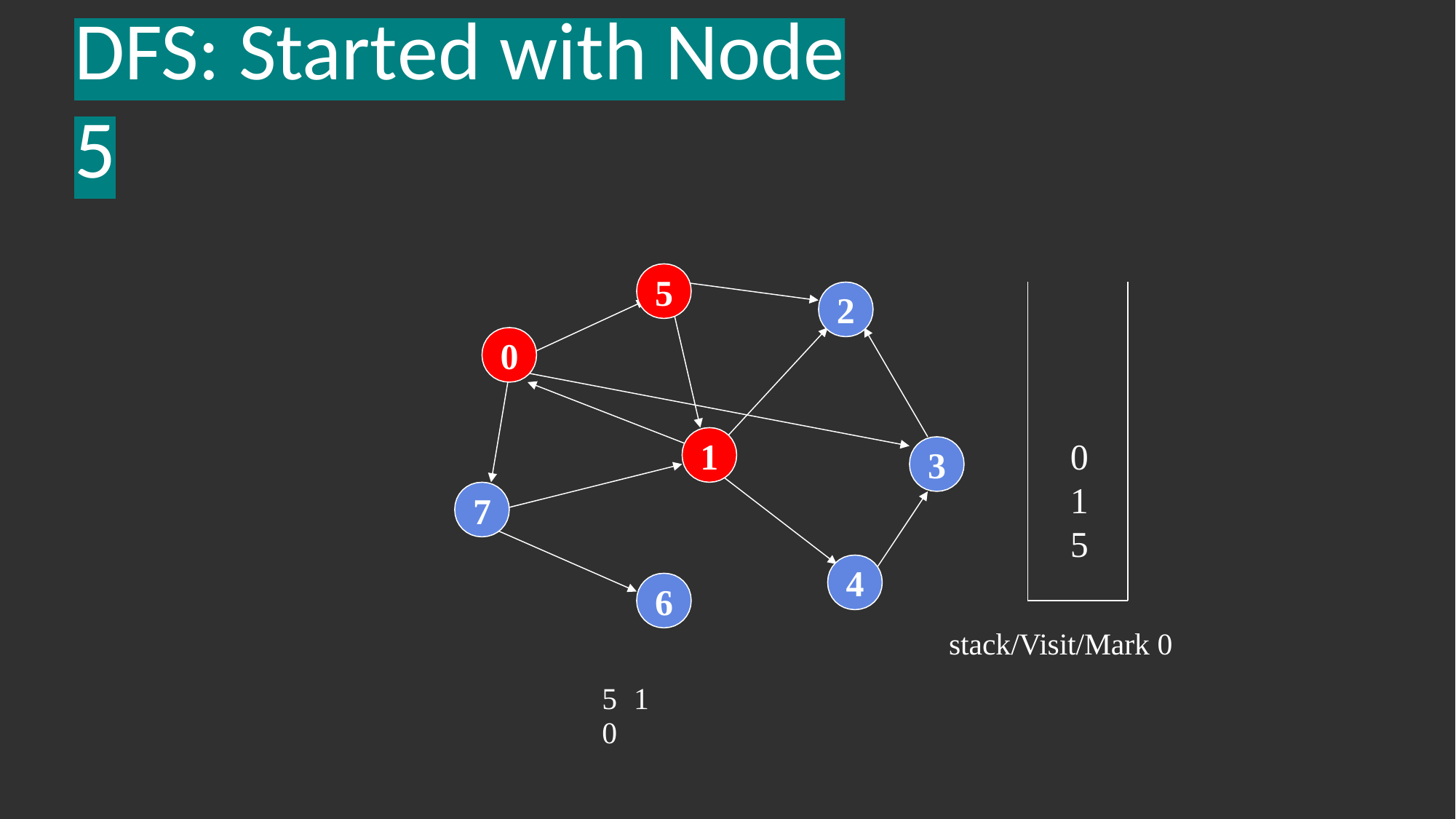

# DFS: Started with Node 5

5

2

0

015

1

3

7

4

6

stack/Visit/Mark 0

5	1	0